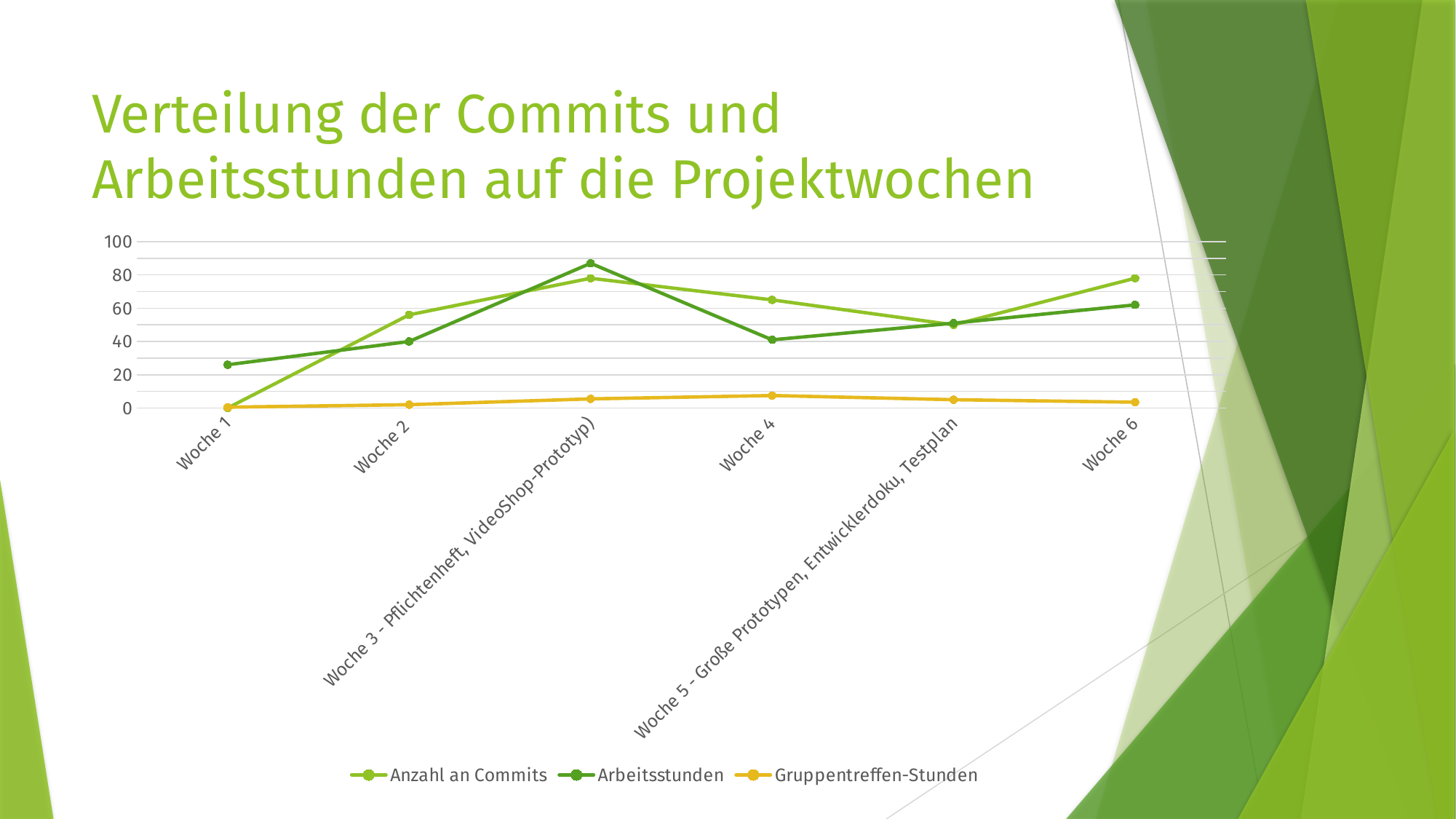

# Verteilung der Commits und Arbeitsstunden auf die Projektwochen

### Chart

| Category | Anzahl an Commits | Arbeitsstunden | Gruppentreffen-Stunden |
|---|---|---|---|
| Woche 1 | 0.0 | 26.0 | 0.5 |
| Woche 2  | 56.0 | 40.0 | 2.0 |
| Woche 3 - Pflichtenheft, VideoShop-Prototyp) | 78.0 | 87.0 | 5.5 |
| Woche 4 | 65.0 | 41.0 | 7.5 |
| Woche 5 - Große Prototypen, Entwicklerdoku, Testplan | 50.0 | 51.0 | 5.0 |
| Woche 6 | 78.0 | 62.0 | 3.5 |